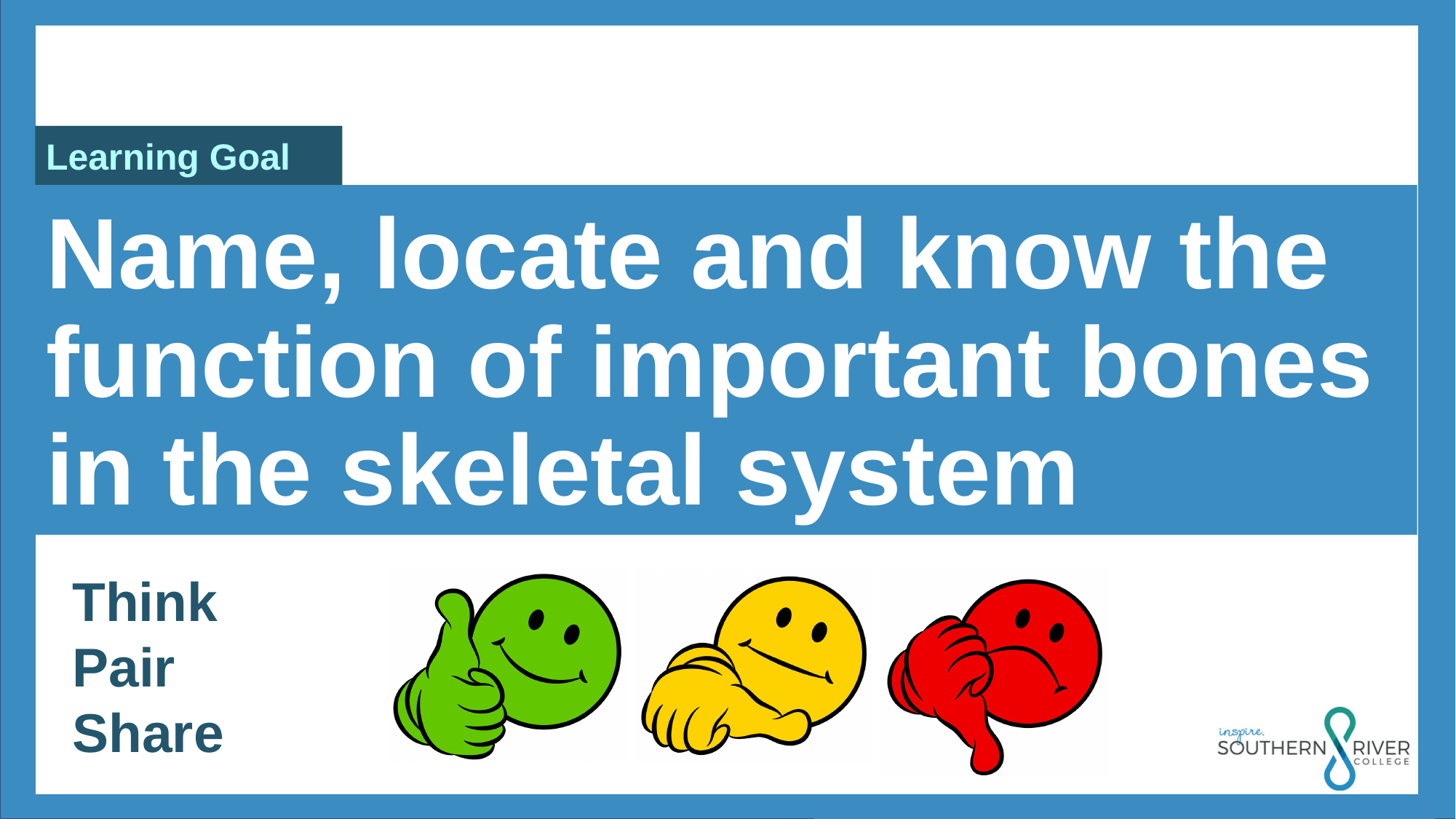

Name, locate and know the function of important bones in the skeletal system